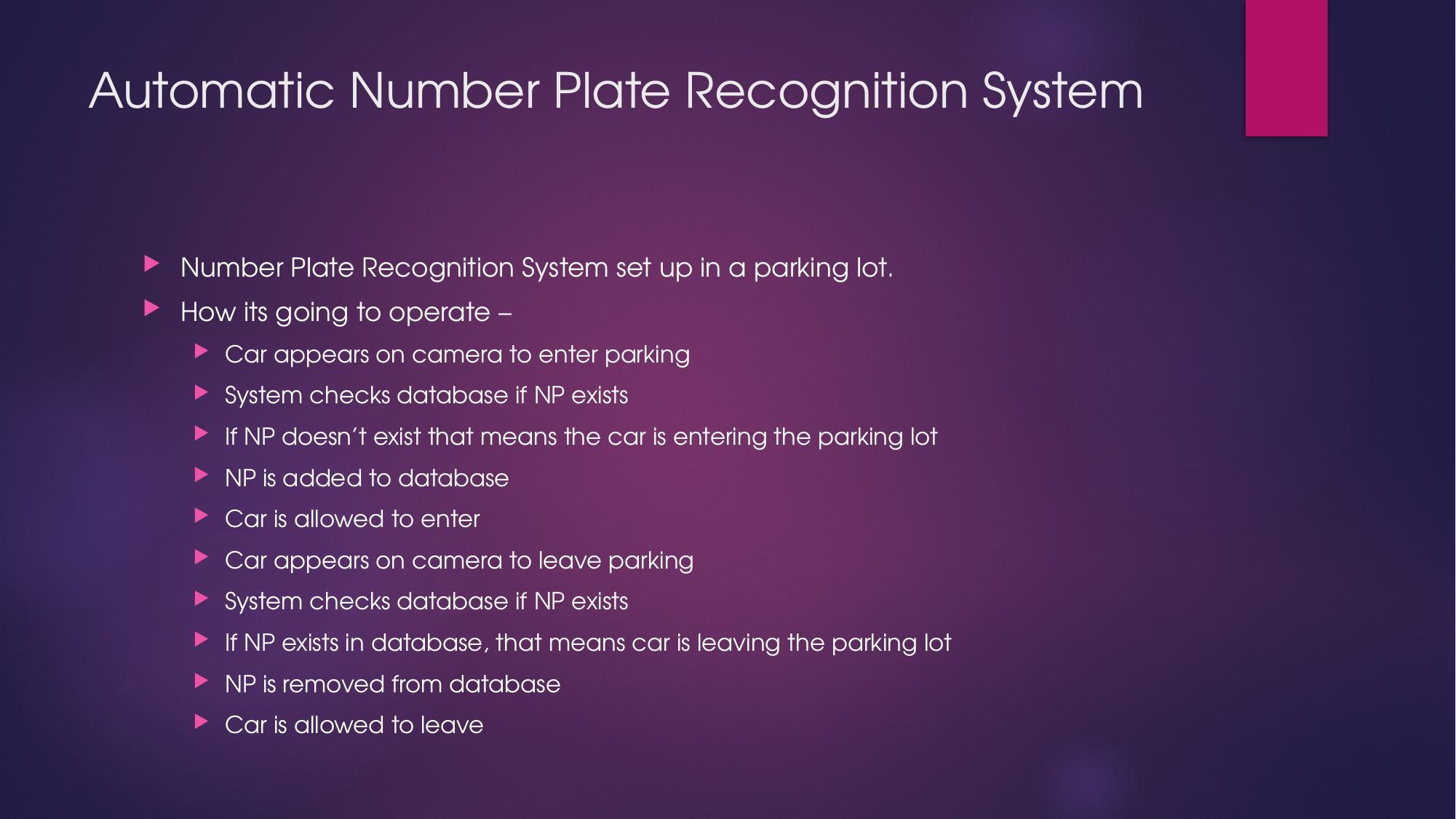

# Automatic Number Plate Recognition System
Number Plate Recognition System set up in a parking lot.
How its going to operate –
Car appears on camera to enter parking
System checks database if NP exists
If NP doesn’t exist that means the car is entering the parking lot
NP is added to database
Car is allowed to enter
Car appears on camera to leave parking
System checks database if NP exists
If NP exists in database, that means car is leaving the parking lot
NP is removed from database
Car is allowed to leave